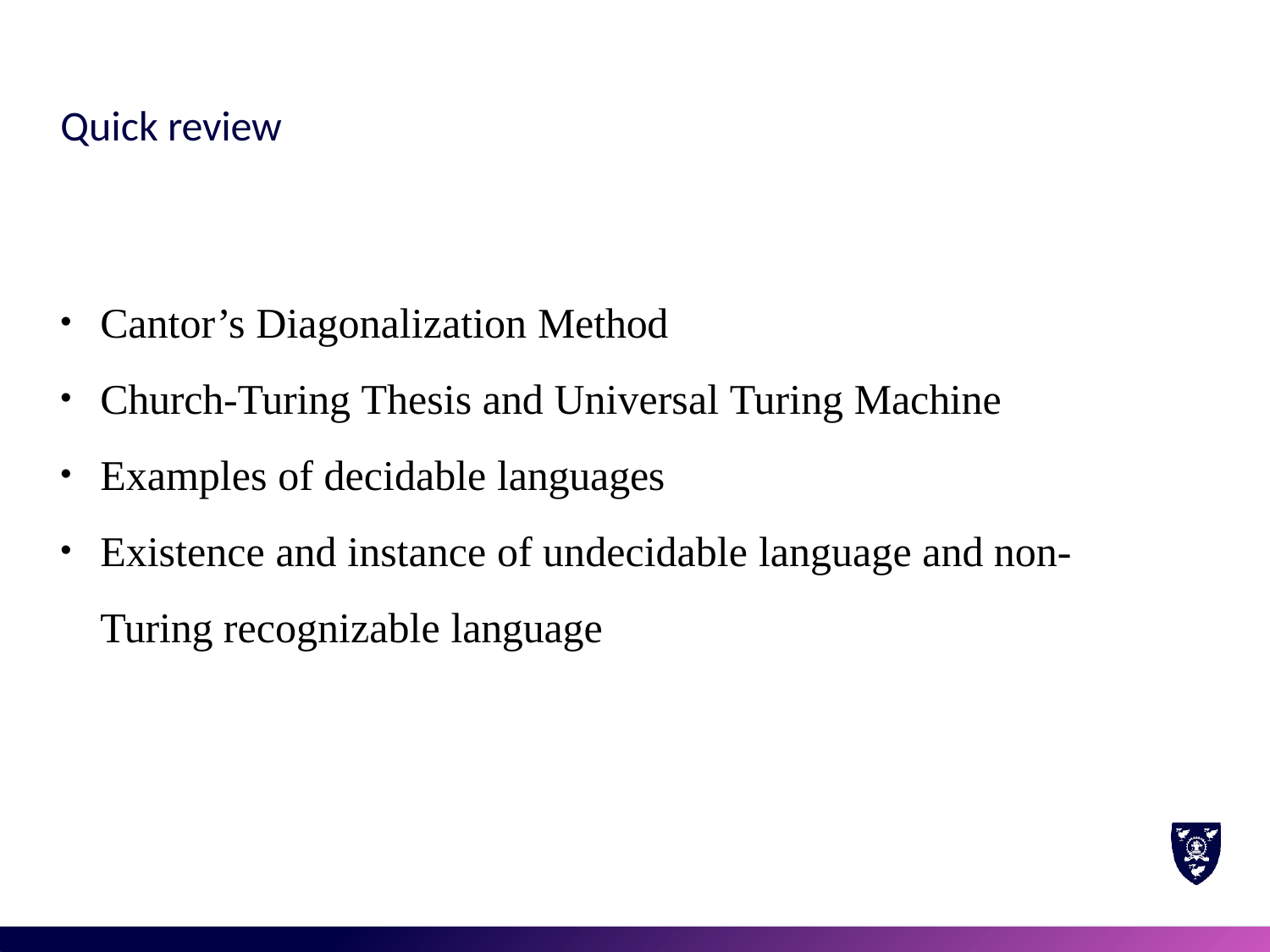

Quick review

Cantor’s Diagonalization Method
Church-Turing Thesis and Universal Turing Machine
Examples of decidable languages
Existence and instance of undecidable language and non-Turing recognizable language